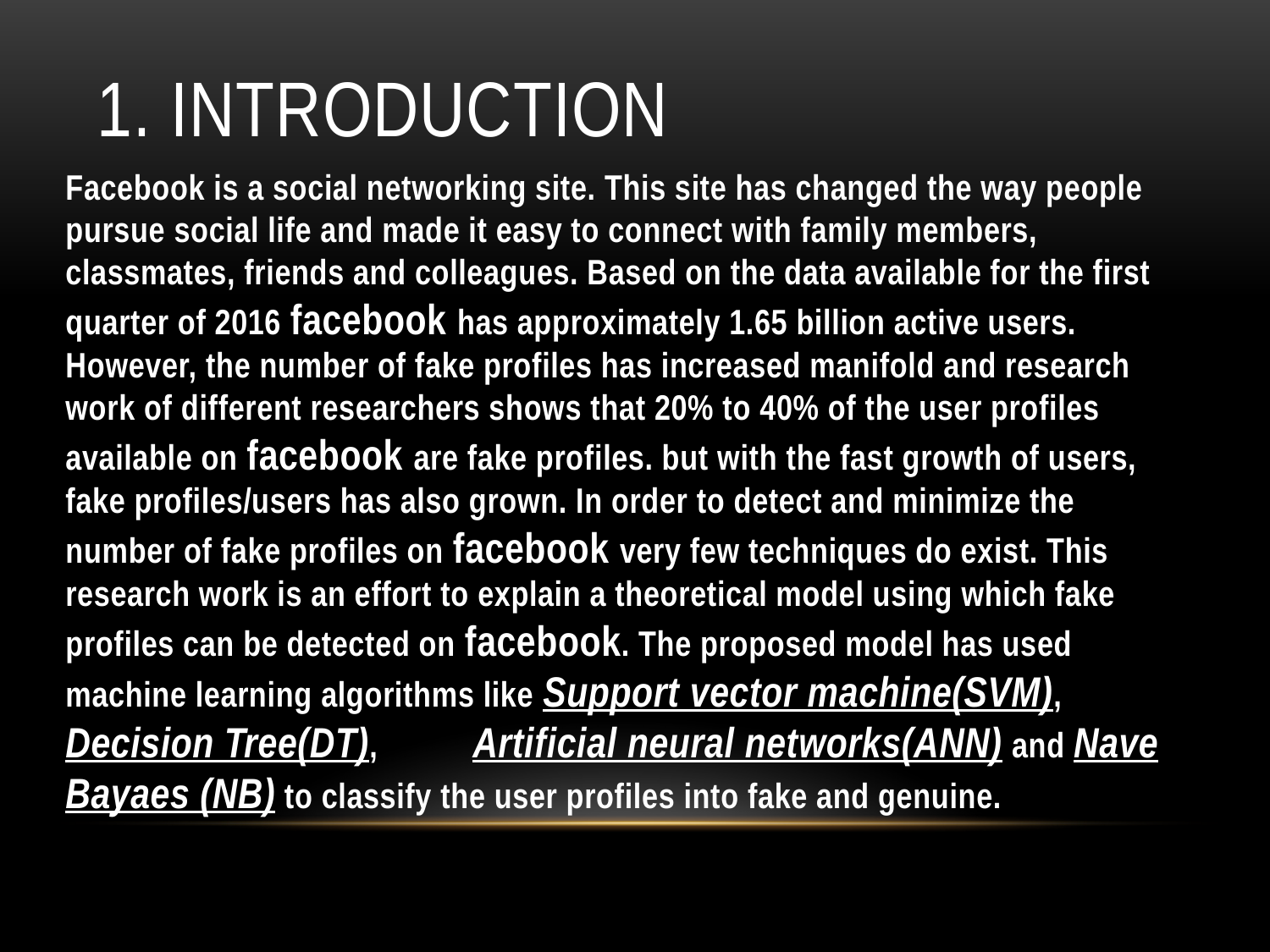

# 1. Introduction
Facebook is a social networking site. This site has changed the way people pursue social life and made it easy to connect with family members, classmates, friends and colleagues. Based on the data available for the first quarter of 2016 facebook has approximately 1.65 billion active users. However, the number of fake profiles has increased manifold and research work of different researchers shows that 20% to 40% of the user profiles available on facebook are fake profiles. but with the fast growth of users, fake profiles/users has also grown. In order to detect and minimize the number of fake profiles on facebook very few techniques do exist. This research work is an effort to explain a theoretical model using which fake profiles can be detected on facebook. The proposed model has used machine learning algorithms like Support vector machine(SVM), Decision Tree(DT),           Artificial neural networks(ANN) and Nave Bayaes (NB) to classify the user profiles into fake and genuine.